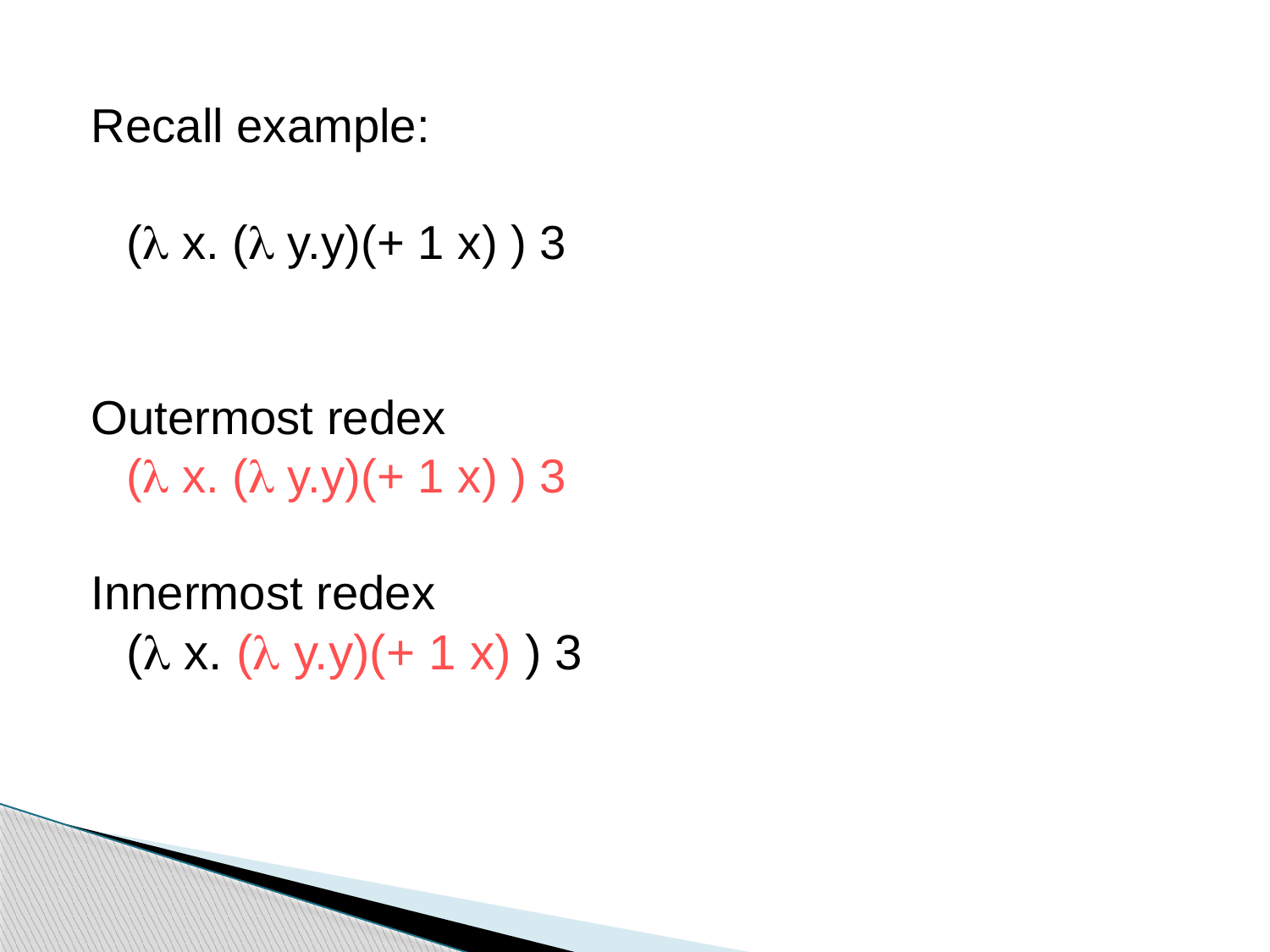

Recall example:

	(λ x. (λ y.y)(+ 1 x) ) 3

Outermost redex
	(λ x. (λ y.y)(+ 1 x) ) 3

Innermost redex
	(λ x. (λ y.y)(+ 1 x) ) 3